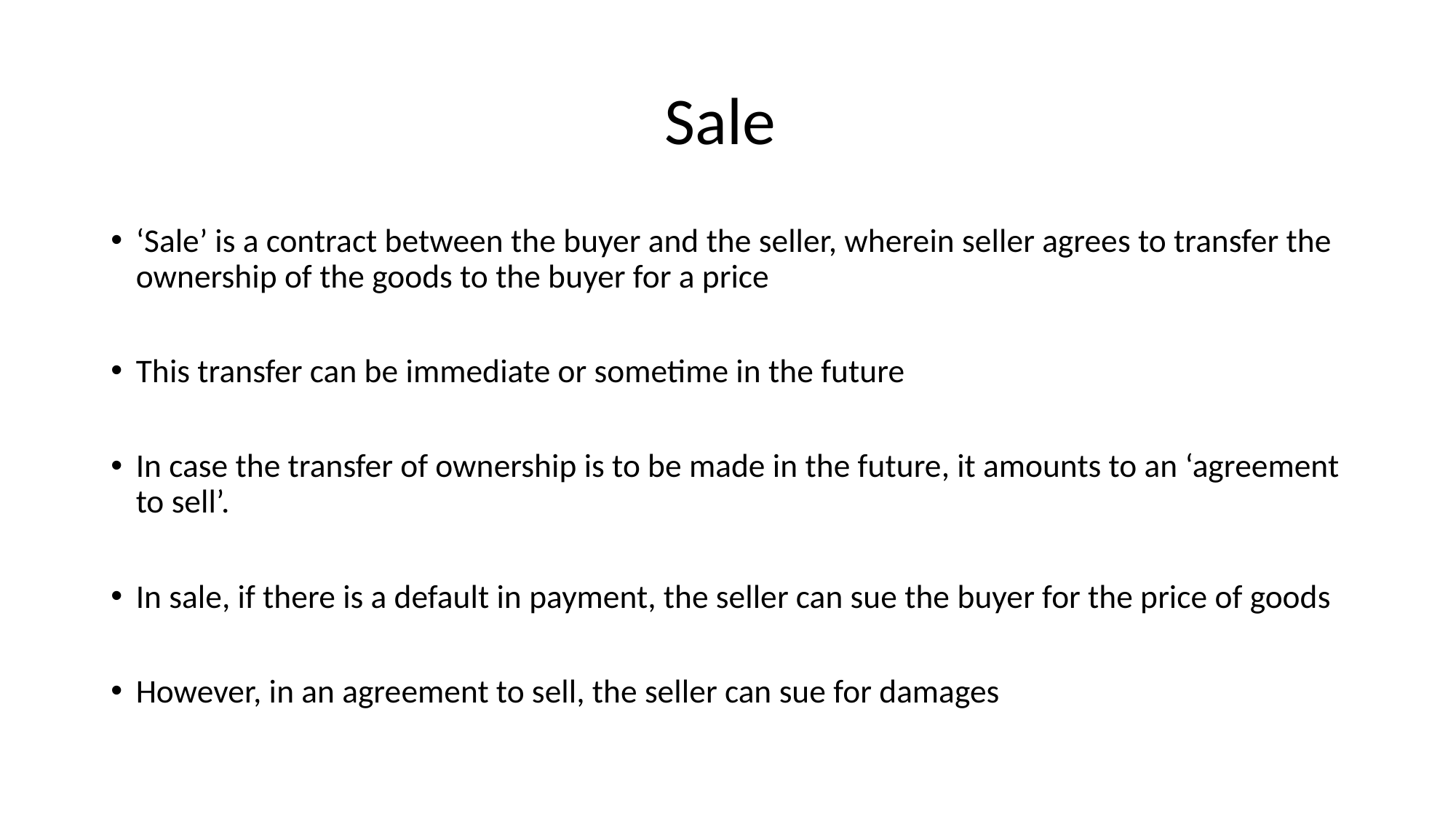

# Sale
‘Sale’ is a contract between the buyer and the seller, wherein seller agrees to transfer the ownership of the goods to the buyer for a price

This transfer can be immediate or sometime in the future

In case the transfer of ownership is to be made in the future, it amounts to an ‘agreement to sell’.

In sale, if there is a default in payment, the seller can sue the buyer for the price of goods

However, in an agreement to sell, the seller can sue for damages